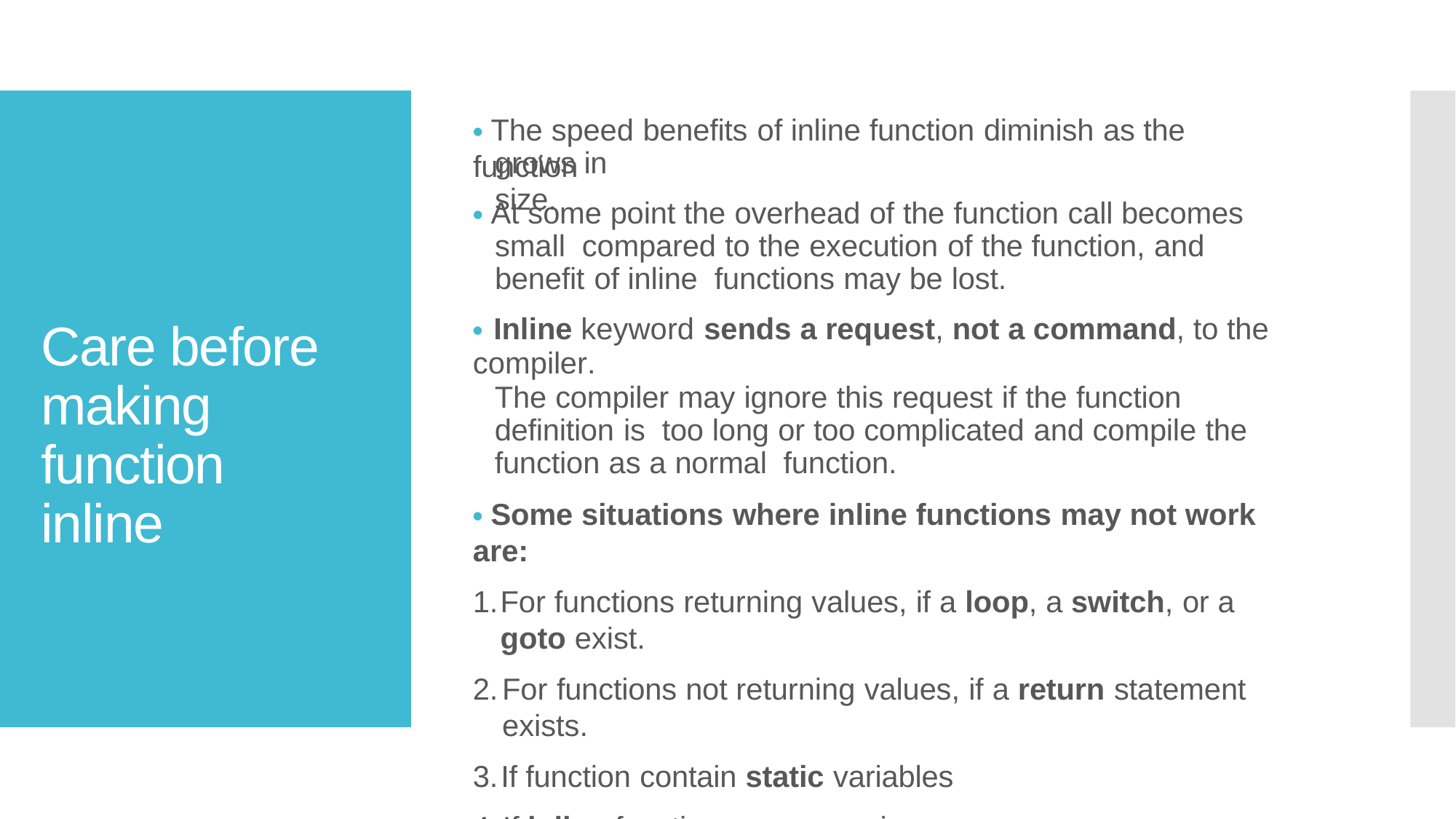

🞄 The speed benefits of inline function diminish as the function
# grows in size.
🞄 At some point the overhead of the function call becomes small  compared to the execution of the function, and benefit of inline  functions may be lost.
Care before  making  function inline
🞄 Inline keyword sends a request, not a command, to the compiler.
The compiler may ignore this request if the function definition is  too long or too complicated and compile the function as a normal  function.
🞄 Some situations where inline functions may not work are:
For functions returning values, if a loop, a switch, or a goto exist.
For functions not returning values, if a return statement exists.
If function contain static variables
If inline functions are recursive